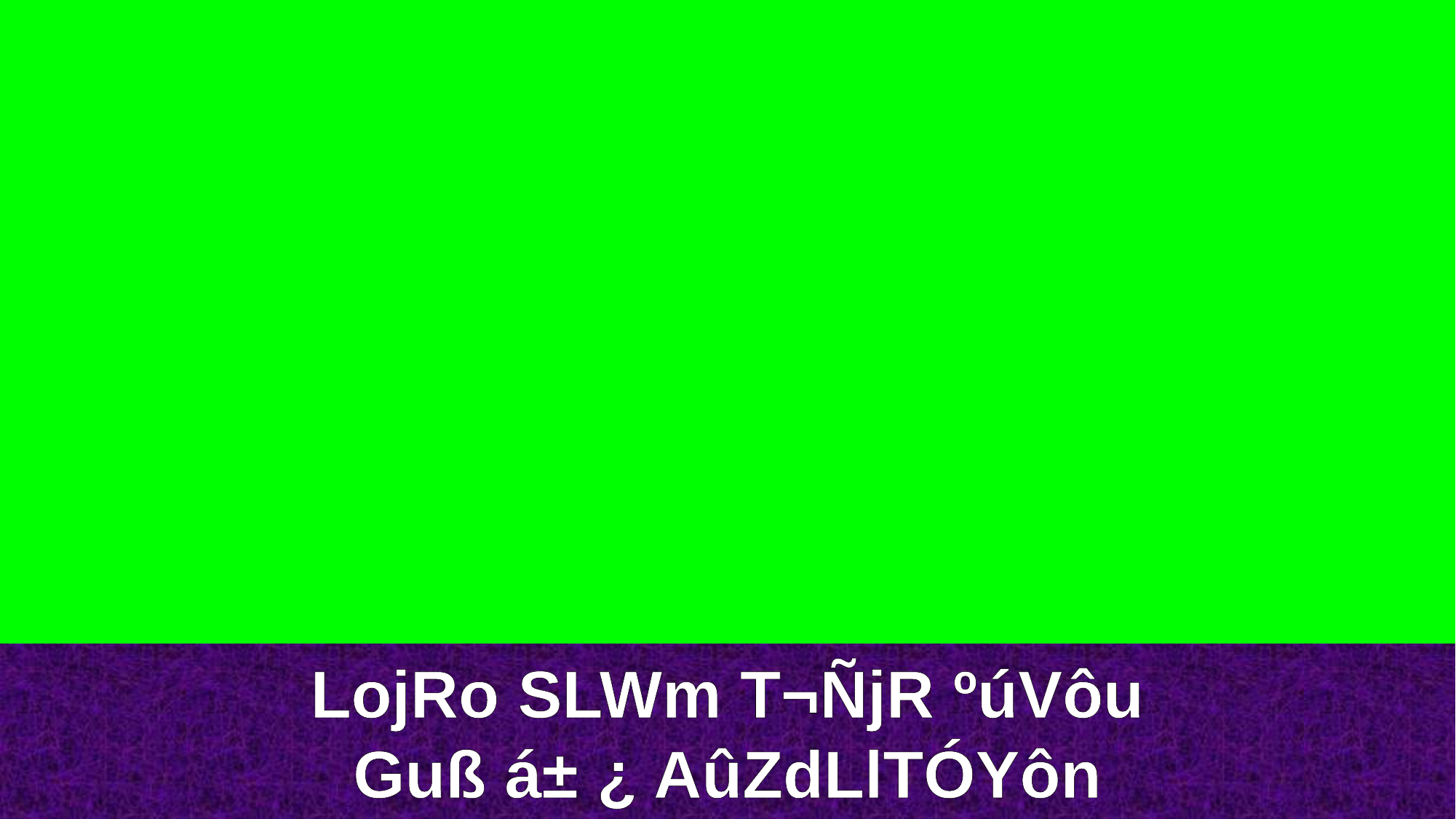

LojRo SLWm T¬ÑjR ºúVôu
Guß á± ¿ AûZdLlTÓYôn